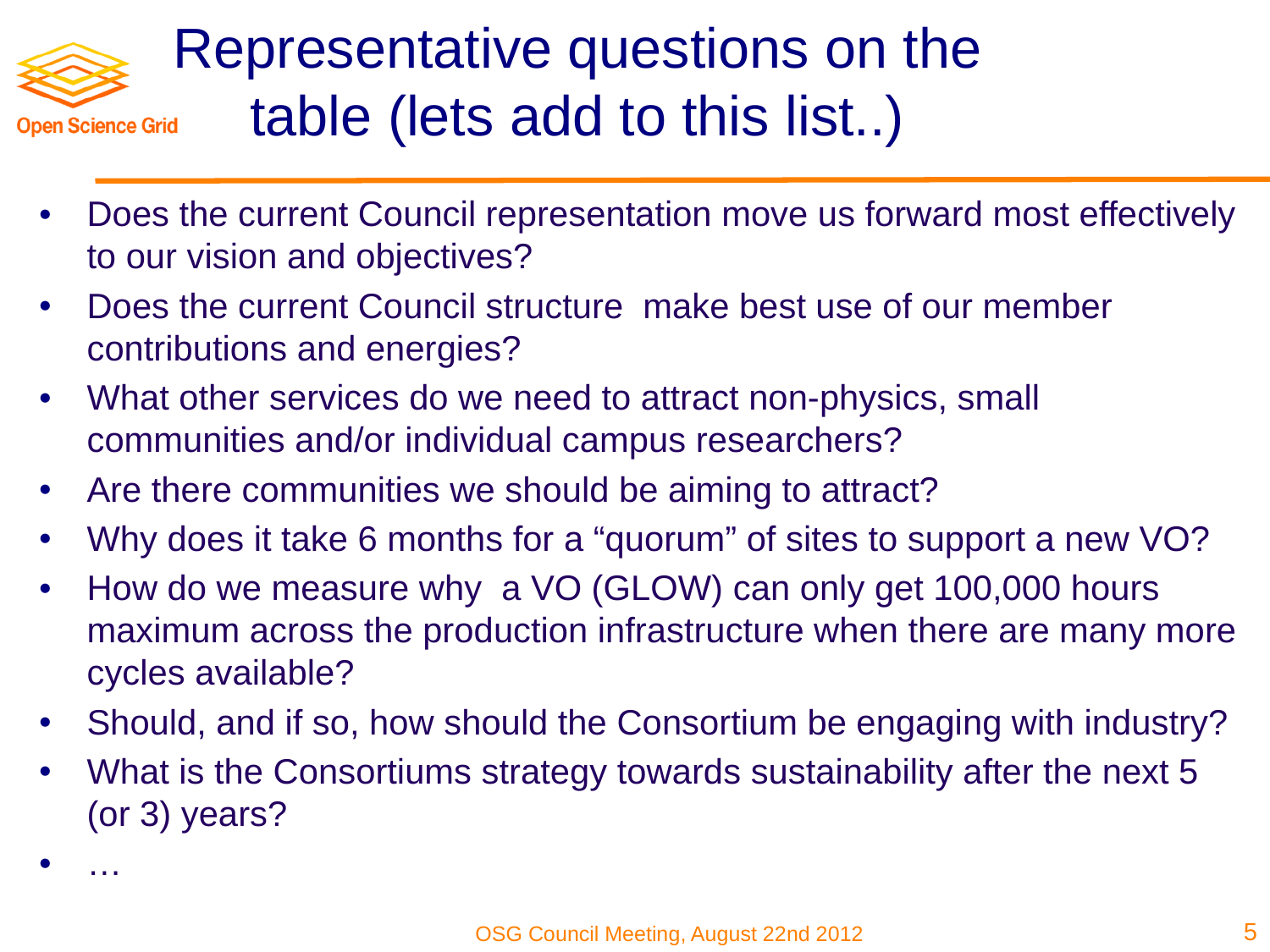

# Representative questions on the table (lets add to this list..)
Does the current Council representation move us forward most effectively to our vision and objectives?
Does the current Council structure  make best use of our member contributions and energies?
What other services do we need to attract non-physics, small communities and/or individual campus researchers?
Are there communities we should be aiming to attract?
Why does it take 6 months for a “quorum” of sites to support a new VO?
How do we measure why  a VO (GLOW) can only get 100,000 hours maximum across the production infrastructure when there are many more cycles available?
Should, and if so, how should the Consortium be engaging with industry?
What is the Consortiums strategy towards sustainability after the next 5 (or 3) years?
…

5